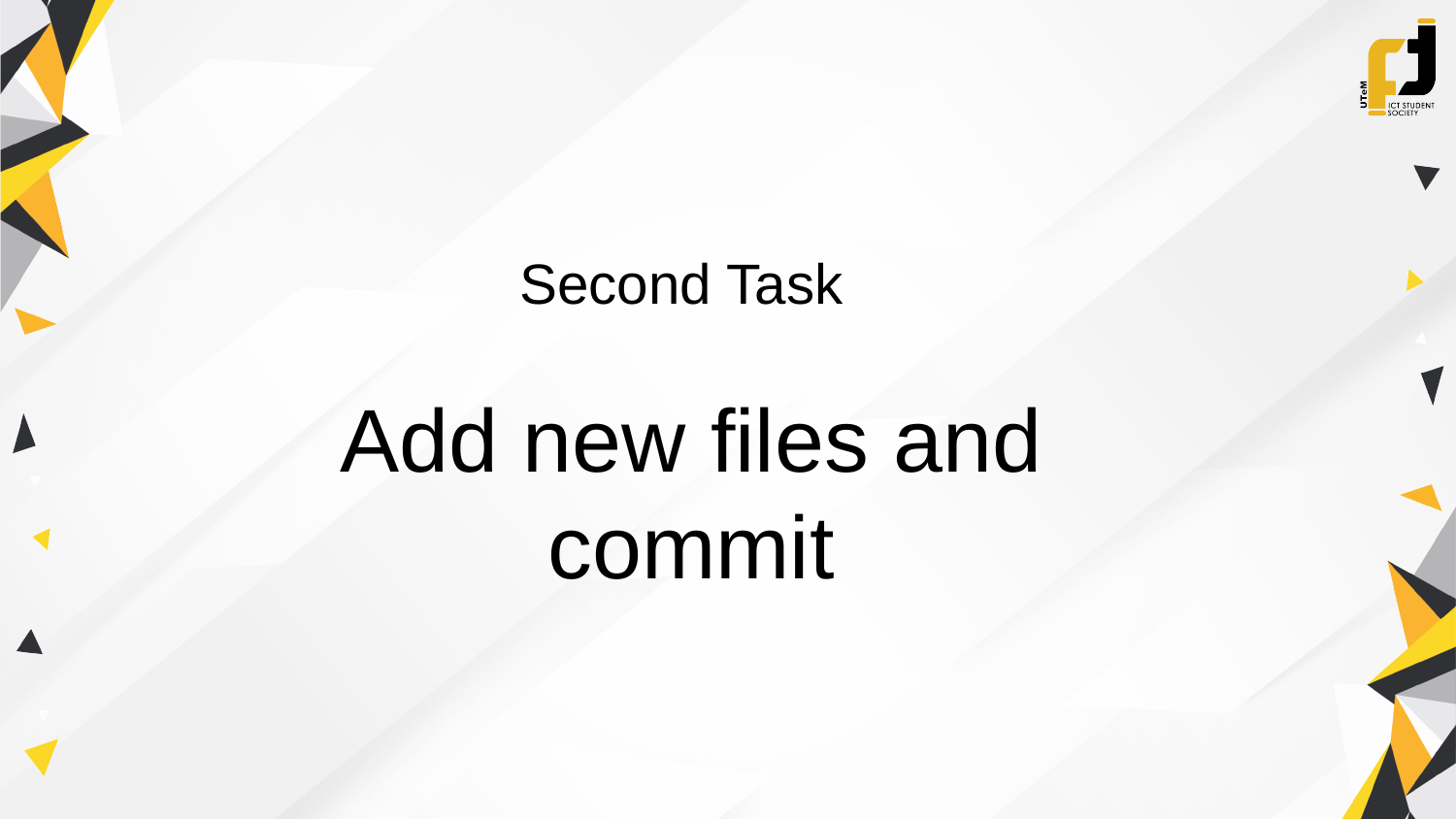

Second Task
Add new files and commit